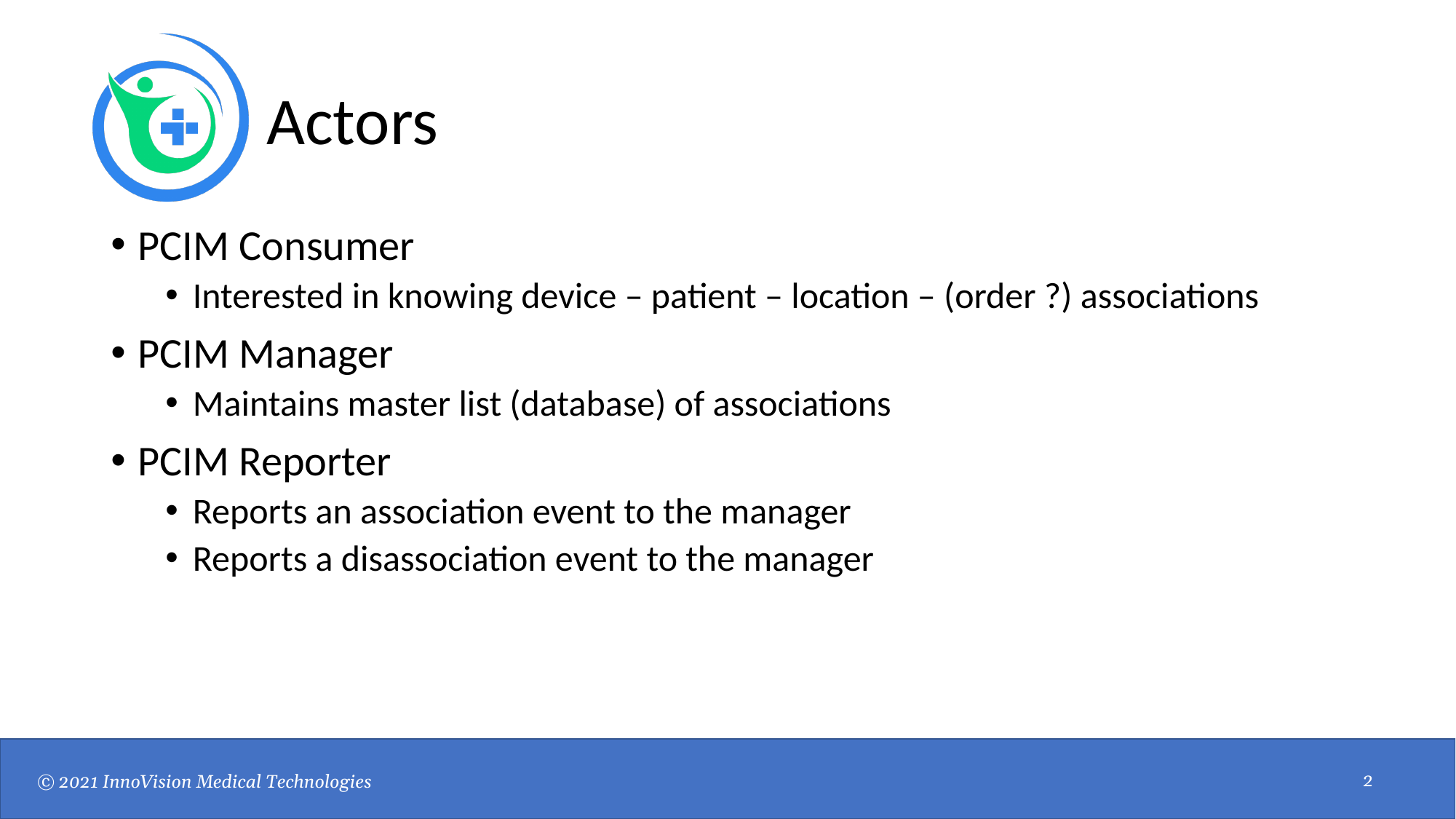

# Actors
PCIM Consumer
Interested in knowing device – patient – location – (order ?) associations
PCIM Manager
Maintains master list (database) of associations
PCIM Reporter
Reports an association event to the manager
Reports a disassociation event to the manager